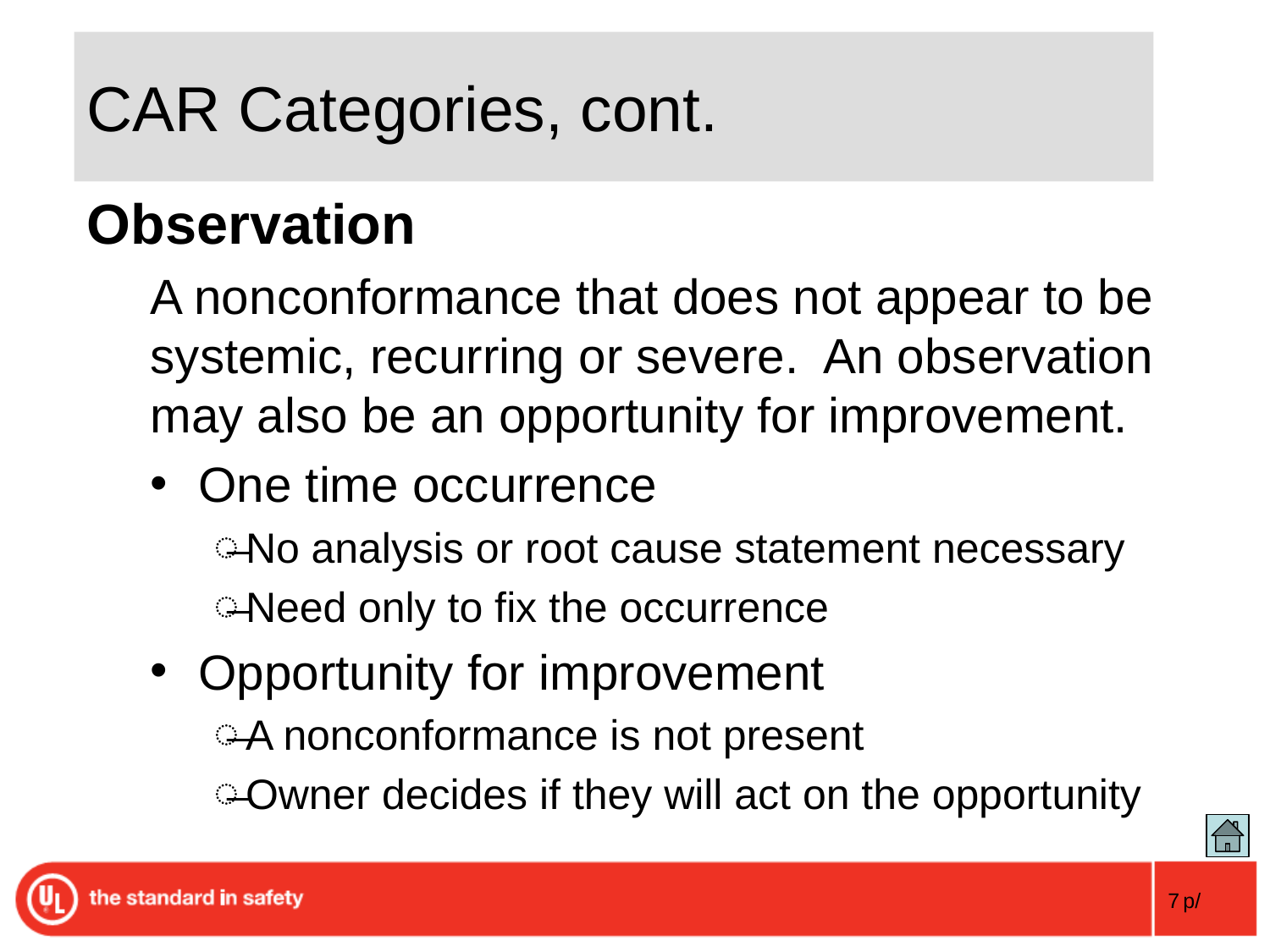

# CAR Categories, cont.
Observation
A nonconformance that does not appear to be systemic, recurring or severe.  An observation may also be an opportunity for improvement.
One time occurrence
No analysis or root cause statement necessary
Need only to fix the occurrence
Opportunity for improvement
A nonconformance is not present
Owner decides if they will act on the opportunity